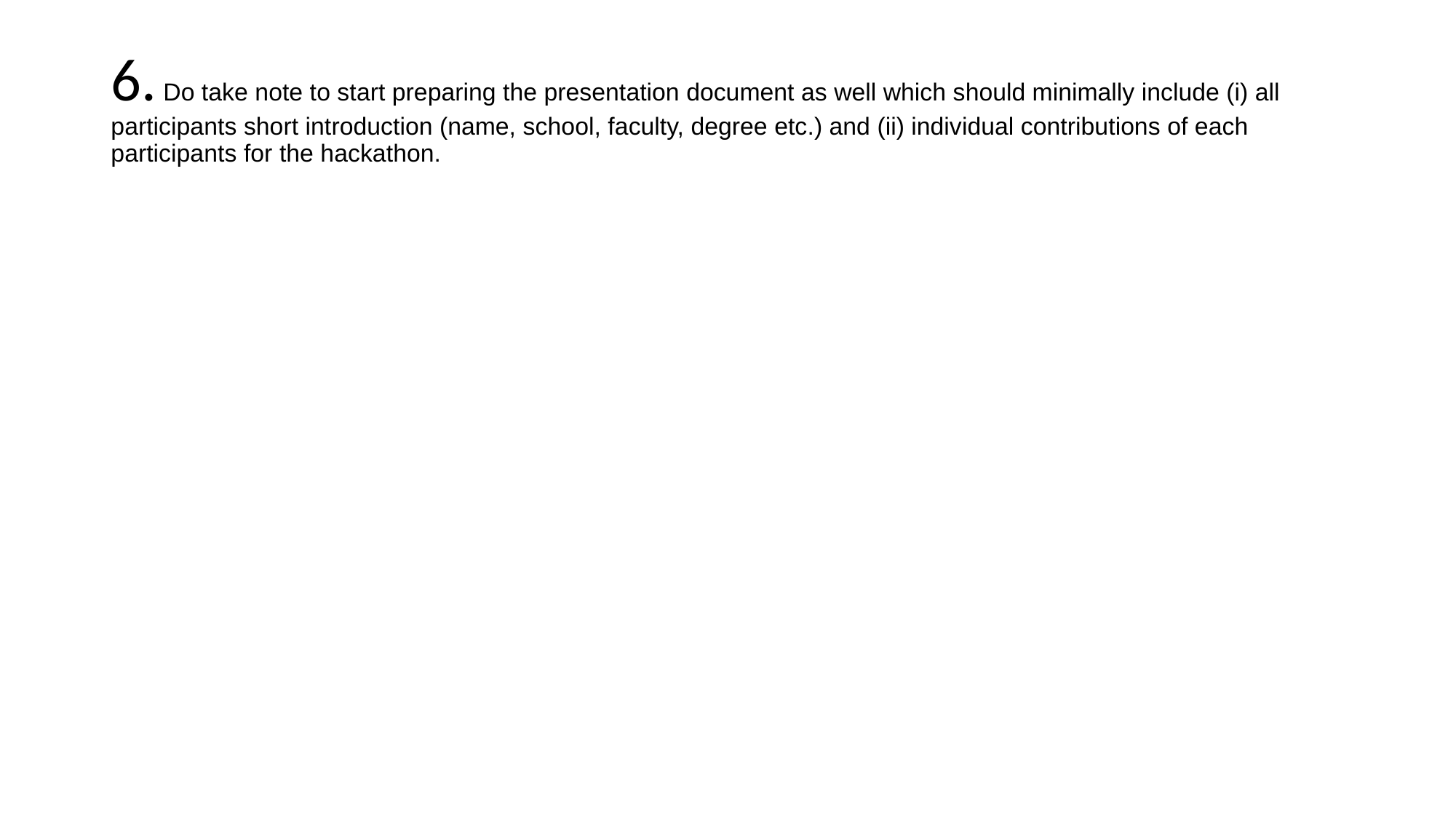

# 6. Do take note to start preparing the presentation document as well which should minimally include (i) all participants short introduction (name, school, faculty, degree etc.) and (ii) individual contributions of each participants for the hackathon.